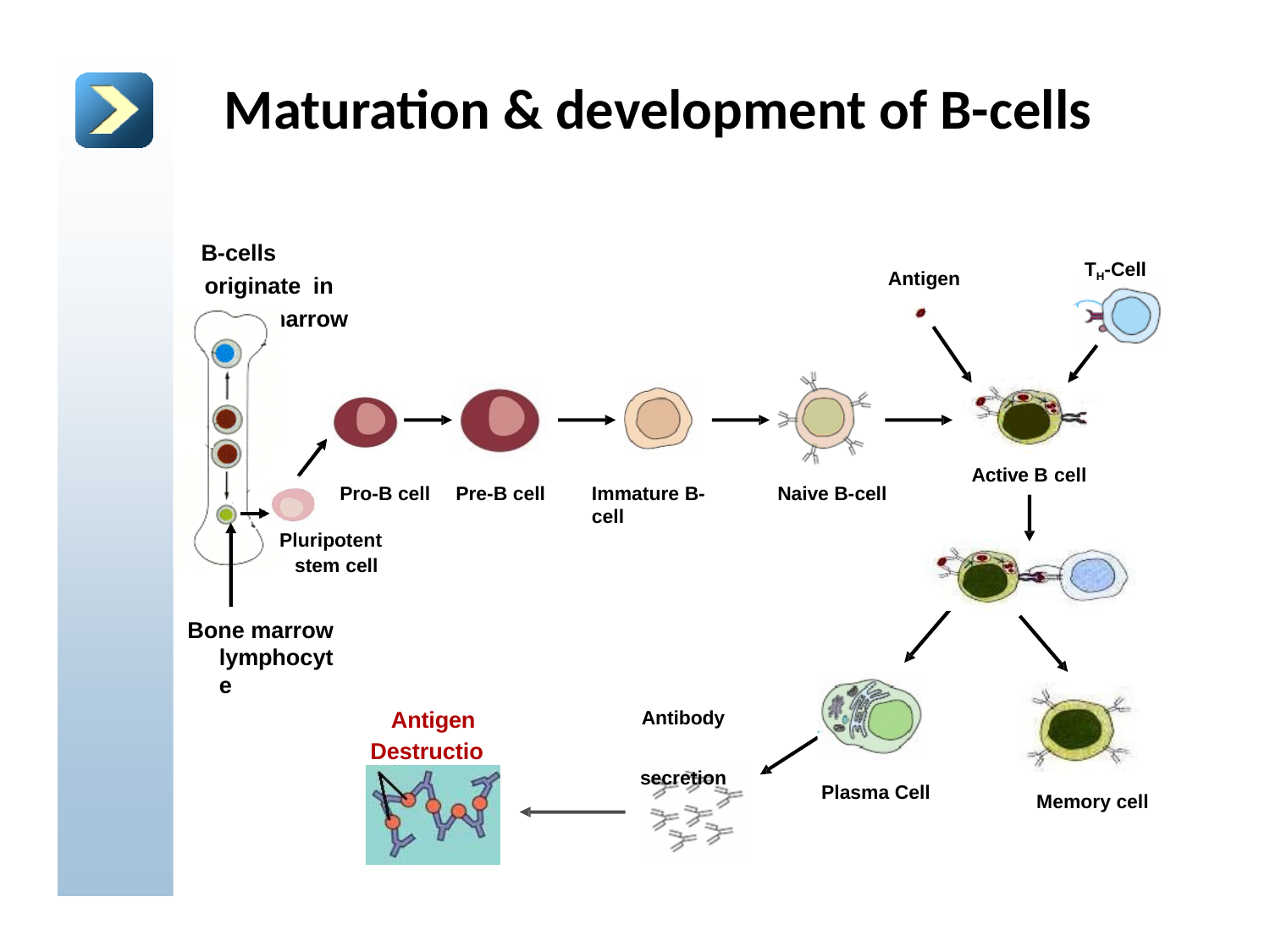

# Maturation & development of B-cells
B-cells originate  in bone marrow
TH-Cell
Antigen

Active B cell

Pro-B cell
Pre-B cell
Immature B-cell
Naive B-cell

Pluripotent  stem cell

Bone marrow  lymphocyte

Antibody  secretion
Antigen  Destruction

Plasma Cell
Memory cell